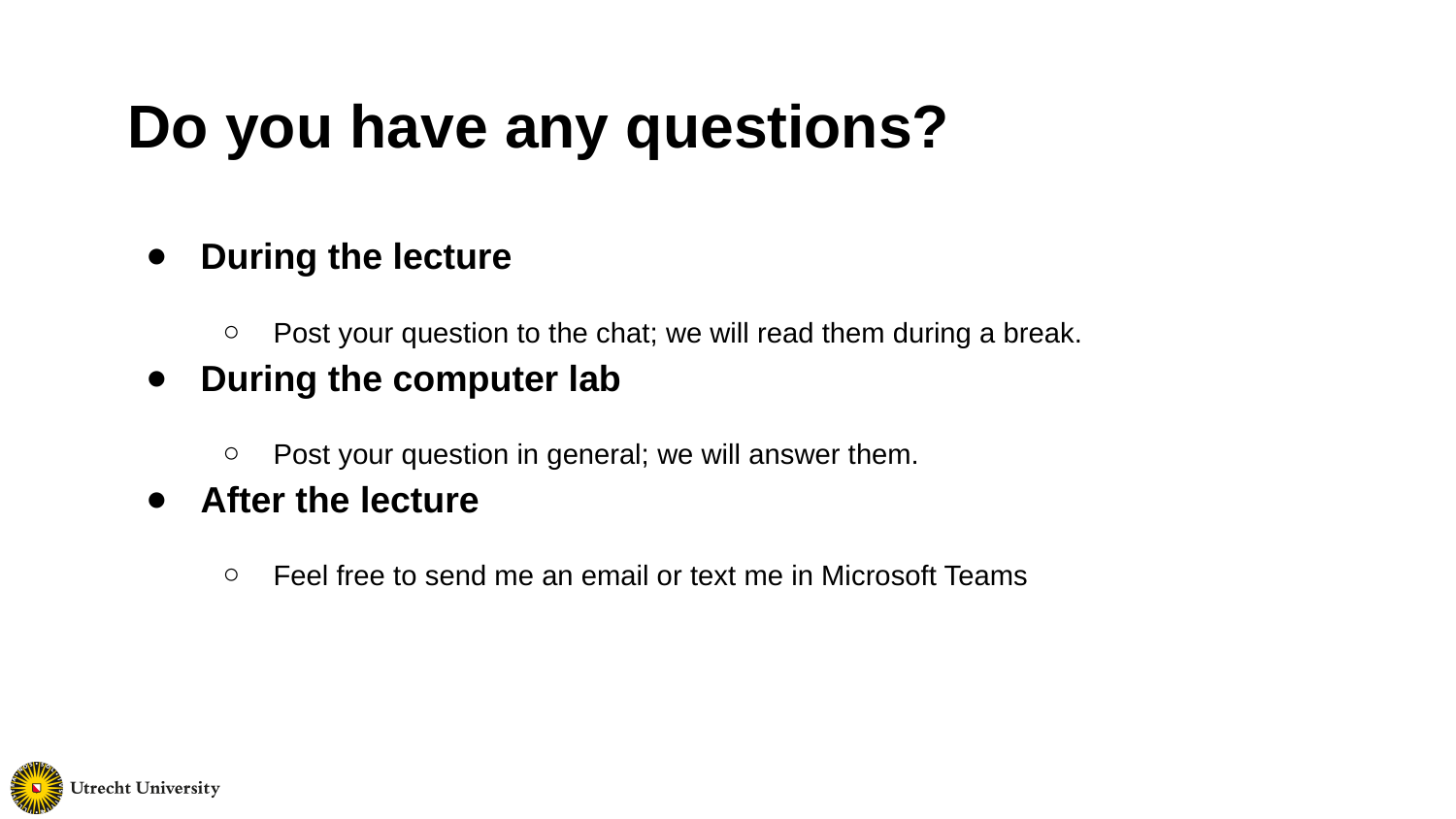

# Do you have any questions?
During the lecture
Post your question to the chat; we will read them during a break.
During the computer lab
Post your question in general; we will answer them.
After the lecture
Feel free to send me an email or text me in Microsoft Teams